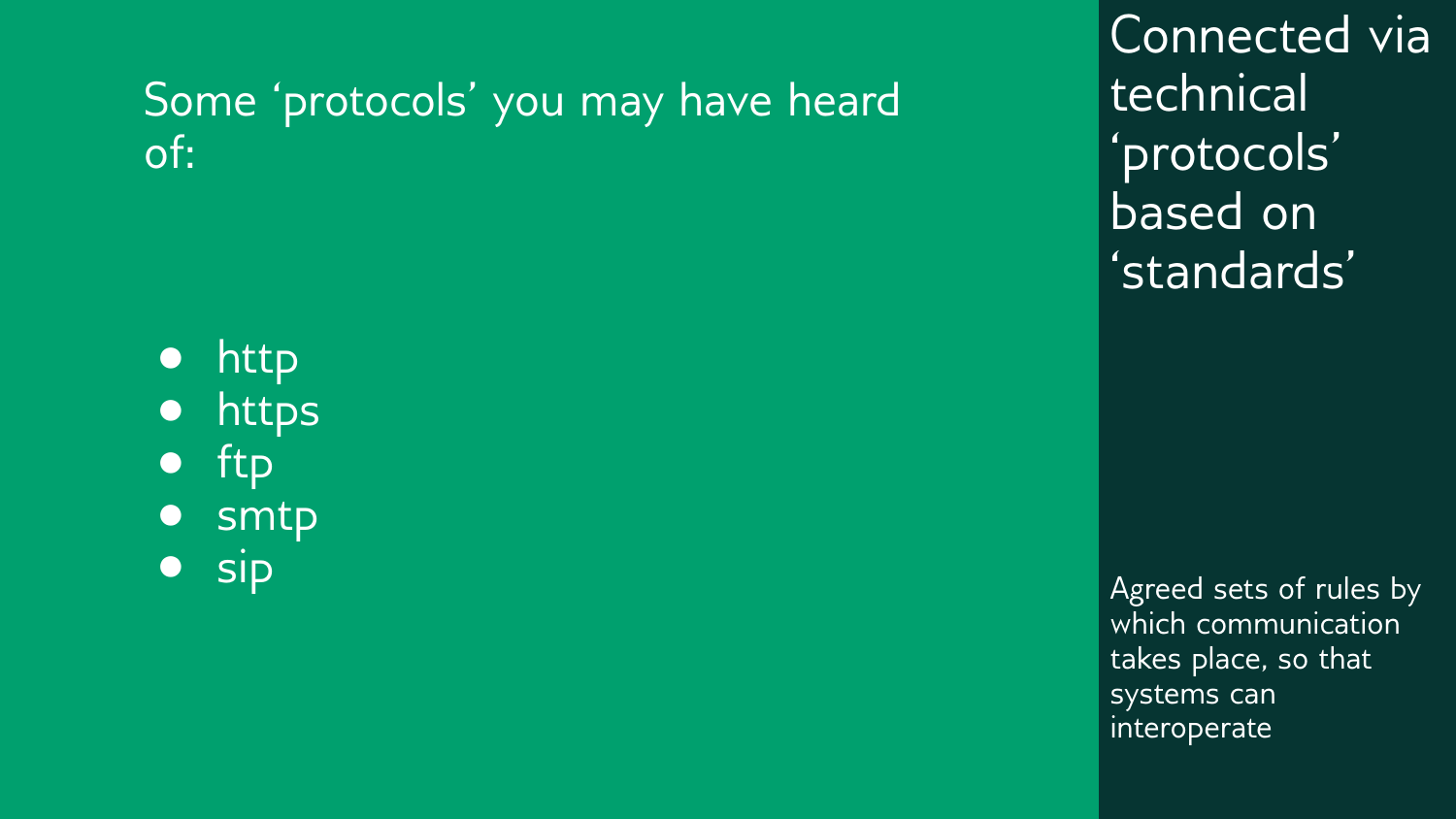

Connected via technical ‘protocols’ based on ‘standards’

Agreed sets of rules by which communication takes place, so that systems can interoperate
Some ‘protocols’ you may have heard of:

http
https
ftp
smtp
sip